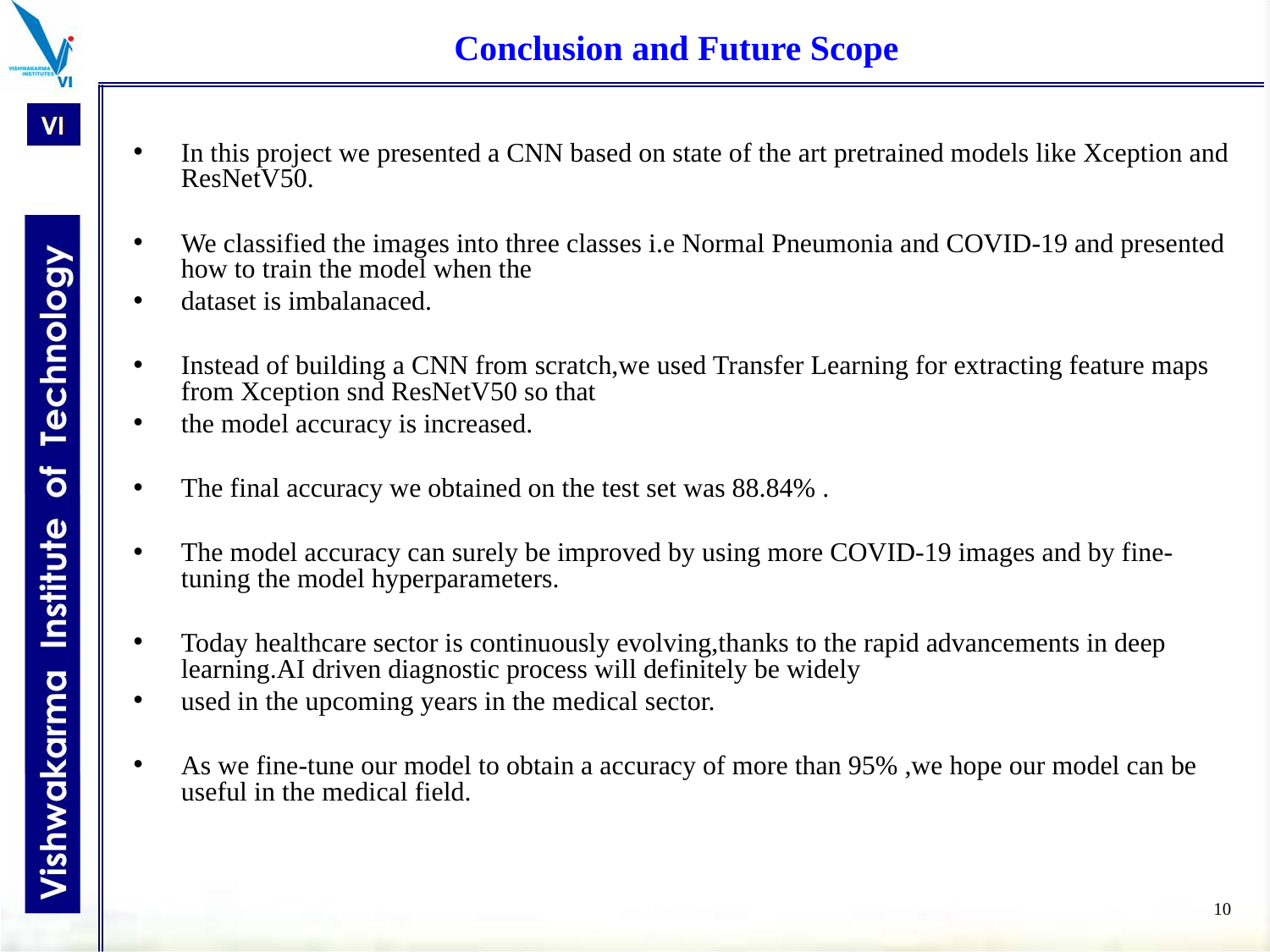

# Conclusion and Future Scope

In this project we presented a CNN based on state of the art pretrained models like Xception and ResNetV50.

We classified the images into three classes i.e Normal Pneumonia and COVID-19 and presented how to train the model when the
dataset is imbalanaced.

Instead of building a CNN from scratch,we used Transfer Learning for extracting feature maps from Xception snd ResNetV50 so that
the model accuracy is increased.

The final accuracy we obtained on the test set was 88.84% .

The model accuracy can surely be improved by using more COVID-19 images and by fine-tuning the model hyperparameters.

Today healthcare sector is continuously evolving,thanks to the rapid advancements in deep learning.AI driven diagnostic process will definitely be widely
used in the upcoming years in the medical sector.

As we fine-tune our model to obtain a accuracy of more than 95% ,we hope our model can be useful in the medical field.

10